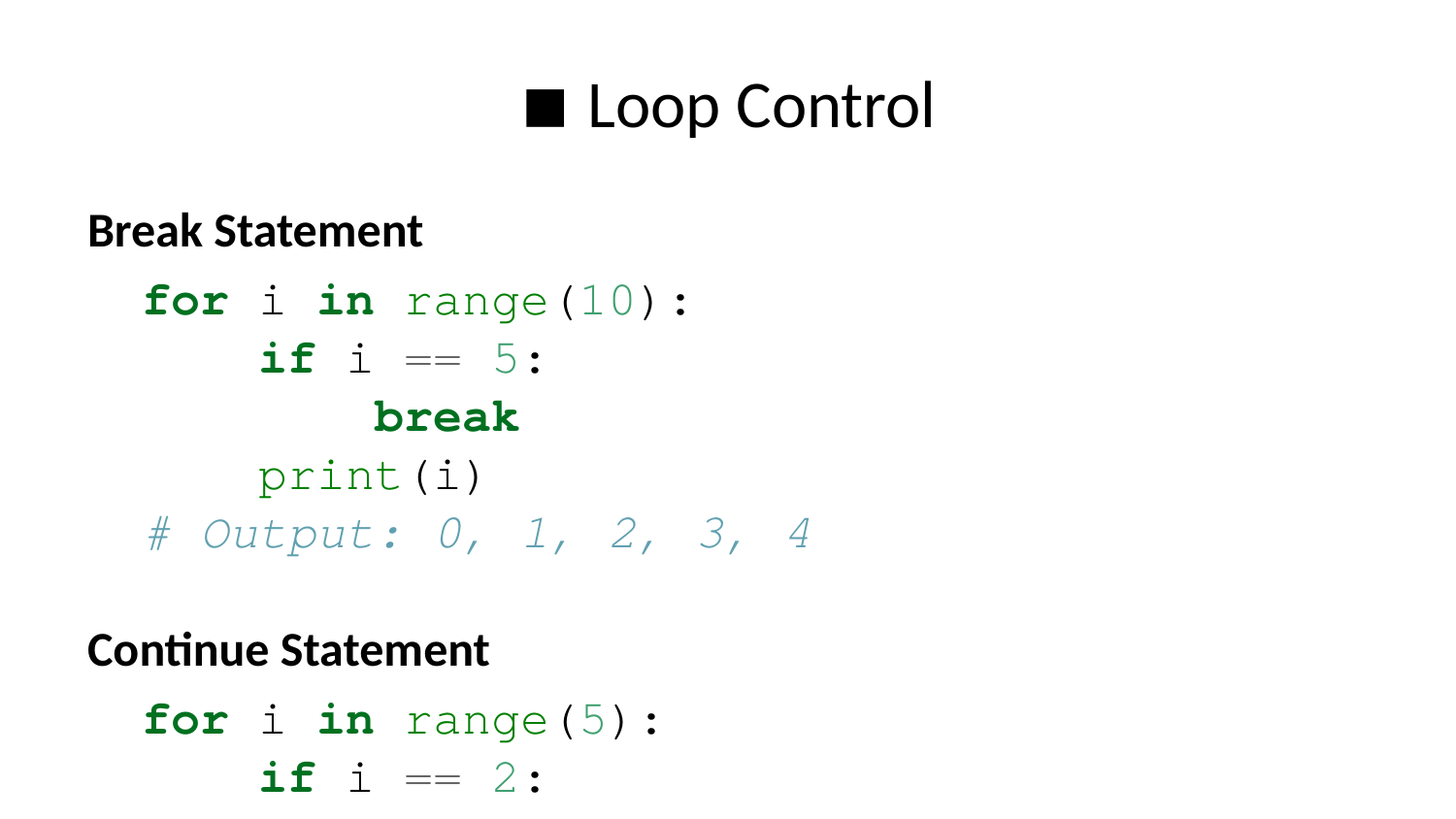

# ⏹️ Loop Control
Break Statement
for i in range(10):
    if i == 5:
        break
    print(i)
# Output: 0, 1, 2, 3, 4
Continue Statement
for i in range(5):
    if i == 2:
        continue
    print(i)
# Output: 0, 1, 3, 4
When to Use:
break: Exit loop early
continue: Skip current iteration